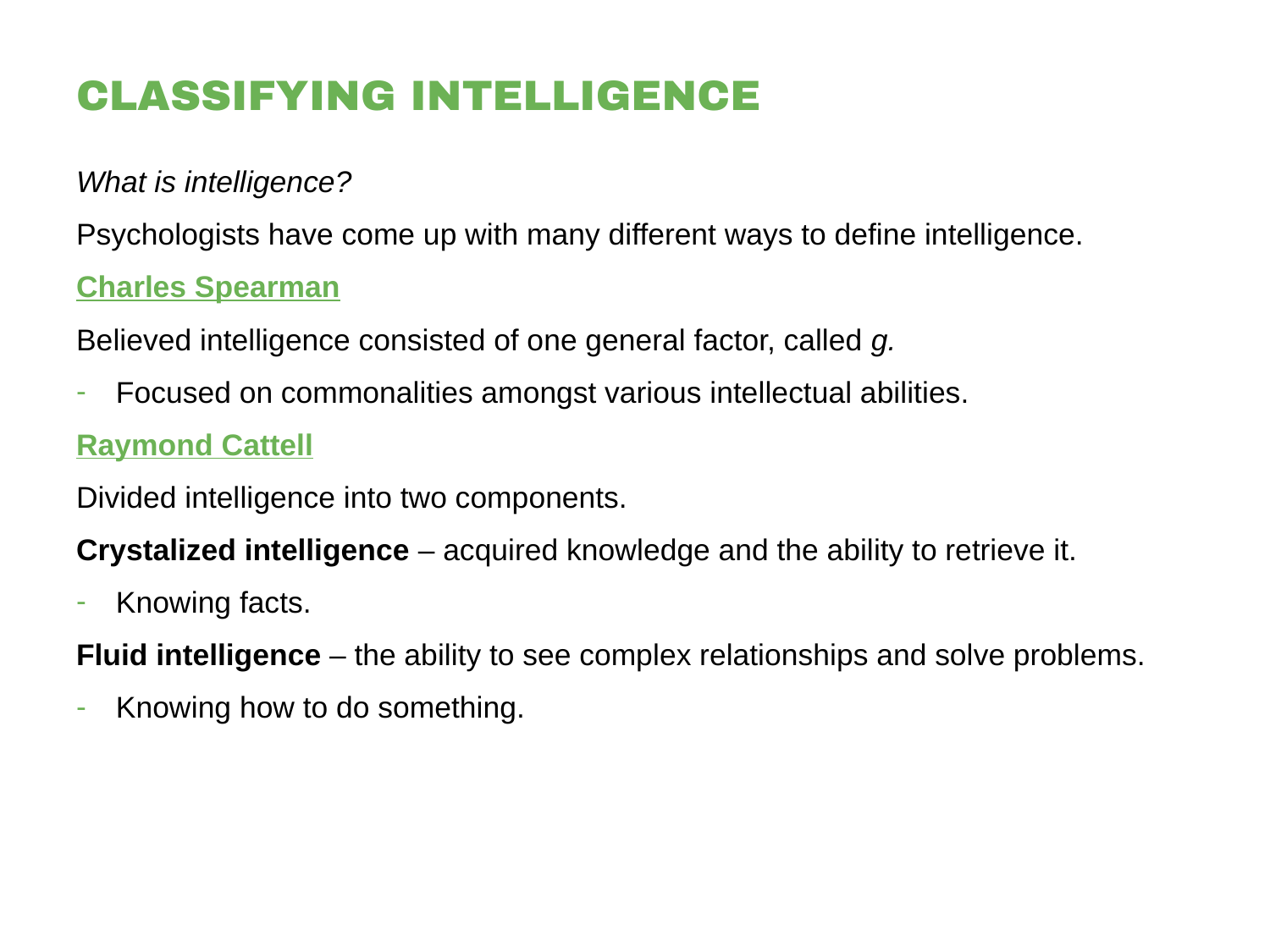

# CLASSIFYING INTELLIGENCE
What is intelligence?
Psychologists have come up with many different ways to define intelligence.
Charles Spearman
Believed intelligence consisted of one general factor, called g.
Focused on commonalities amongst various intellectual abilities.
Raymond Cattell
Divided intelligence into two components.
Crystalized intelligence – acquired knowledge and the ability to retrieve it.
Knowing facts.
Fluid intelligence – the ability to see complex relationships and solve problems.
Knowing how to do something.